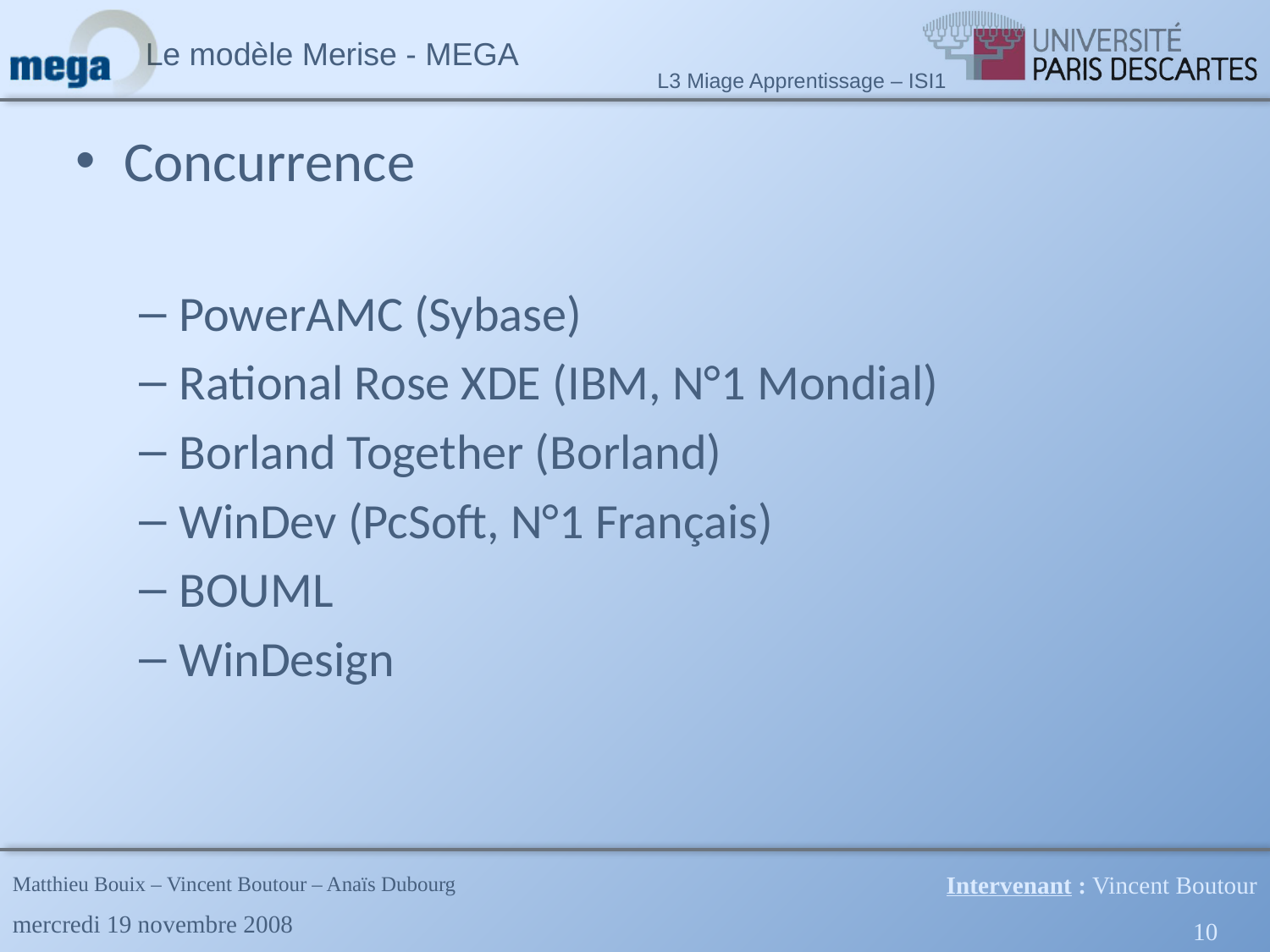

Concurrence

PowerAMC (Sybase)
Rational Rose XDE (IBM, N°1 Mondial)
Borland Together (Borland)
WinDev (PcSoft, N°1 Français)
BOUML
WinDesign

Intervenant : Vincent Boutour